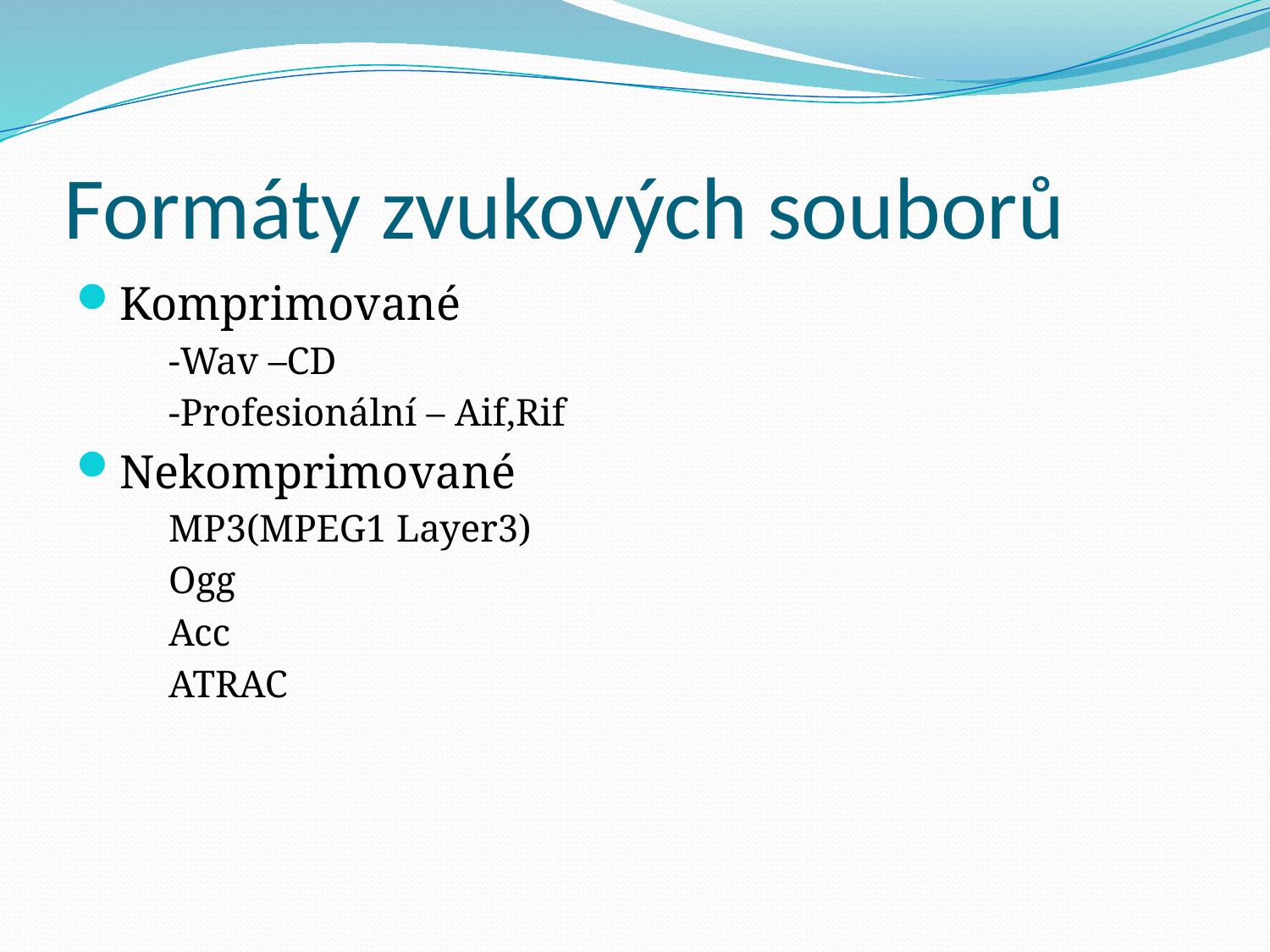

# Formáty zvukových souborů
Komprimované
-Wav –CD
-Profesionální – Aif,Rif
Nekomprimované
MP3(MPEG1 Layer3)
Ogg
Acc
ATRAC